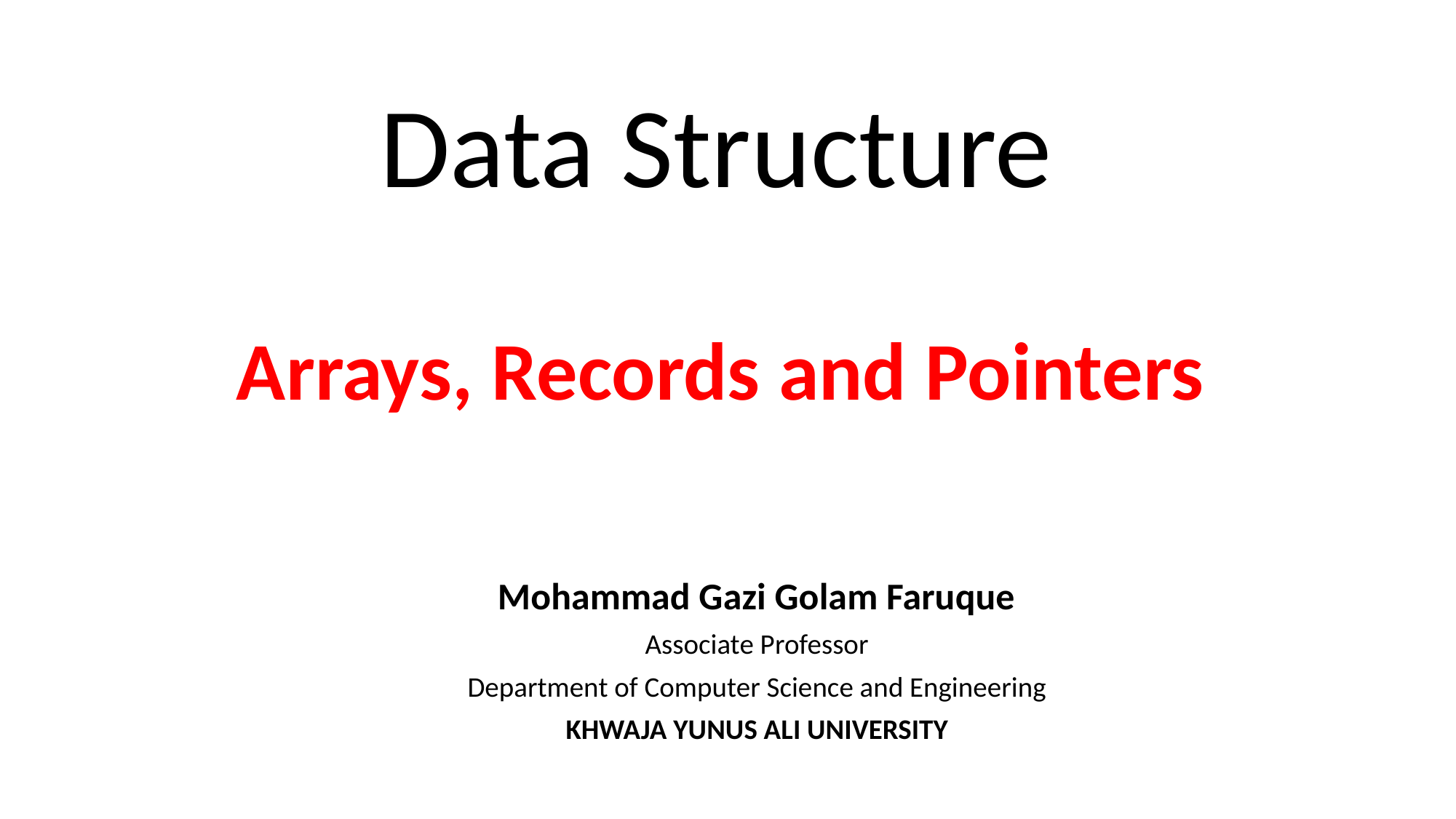

# Data Structure
Arrays, Records and Pointers
Mohammad Gazi Golam Faruque
Associate Professor
Department of Computer Science and Engineering
KHWAJA YUNUS ALI UNIVERSITY